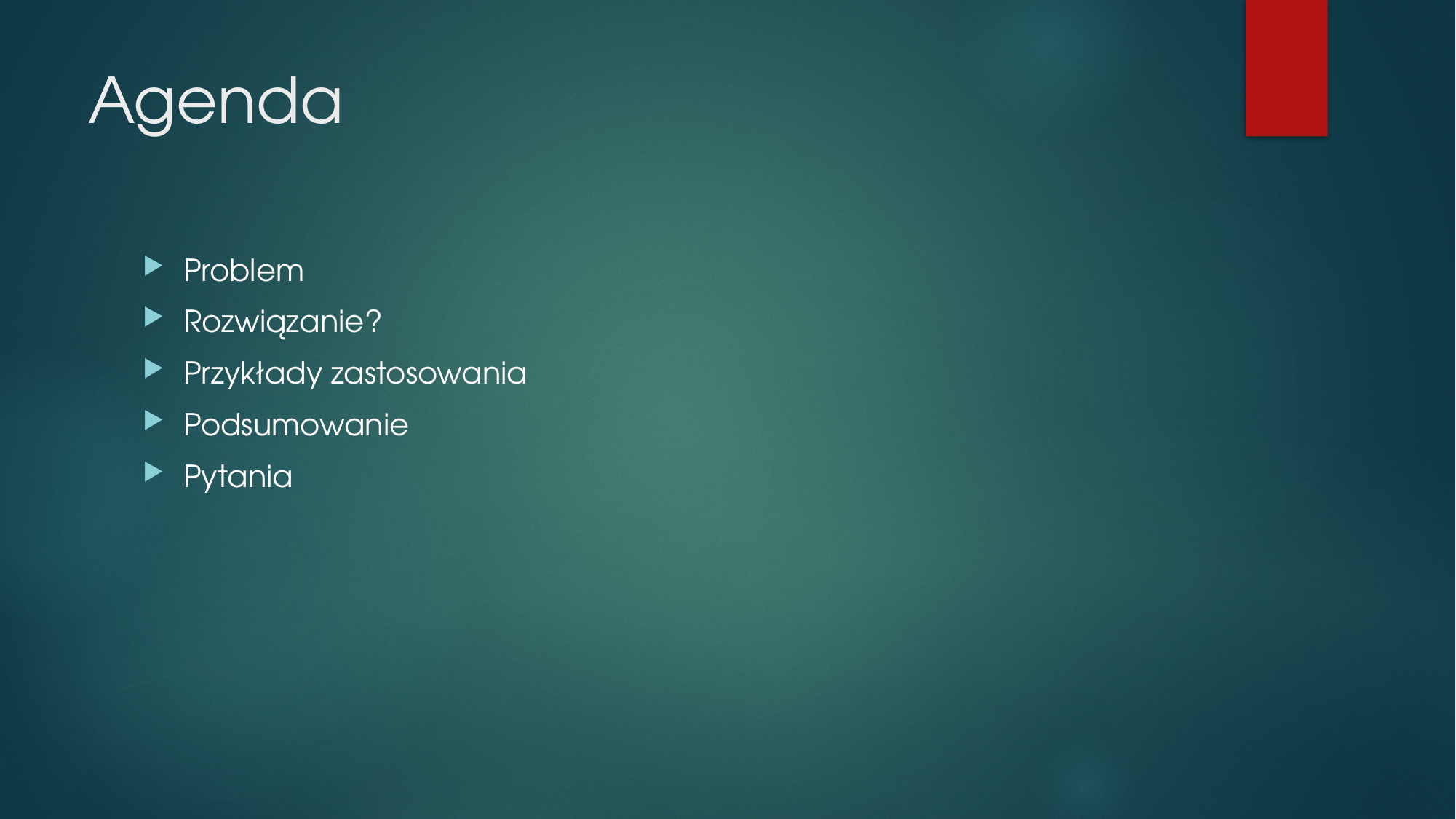

# Agenda
Problem
Rozwiązanie?
Przykłady zastosowania
Podsumowanie
Pytania